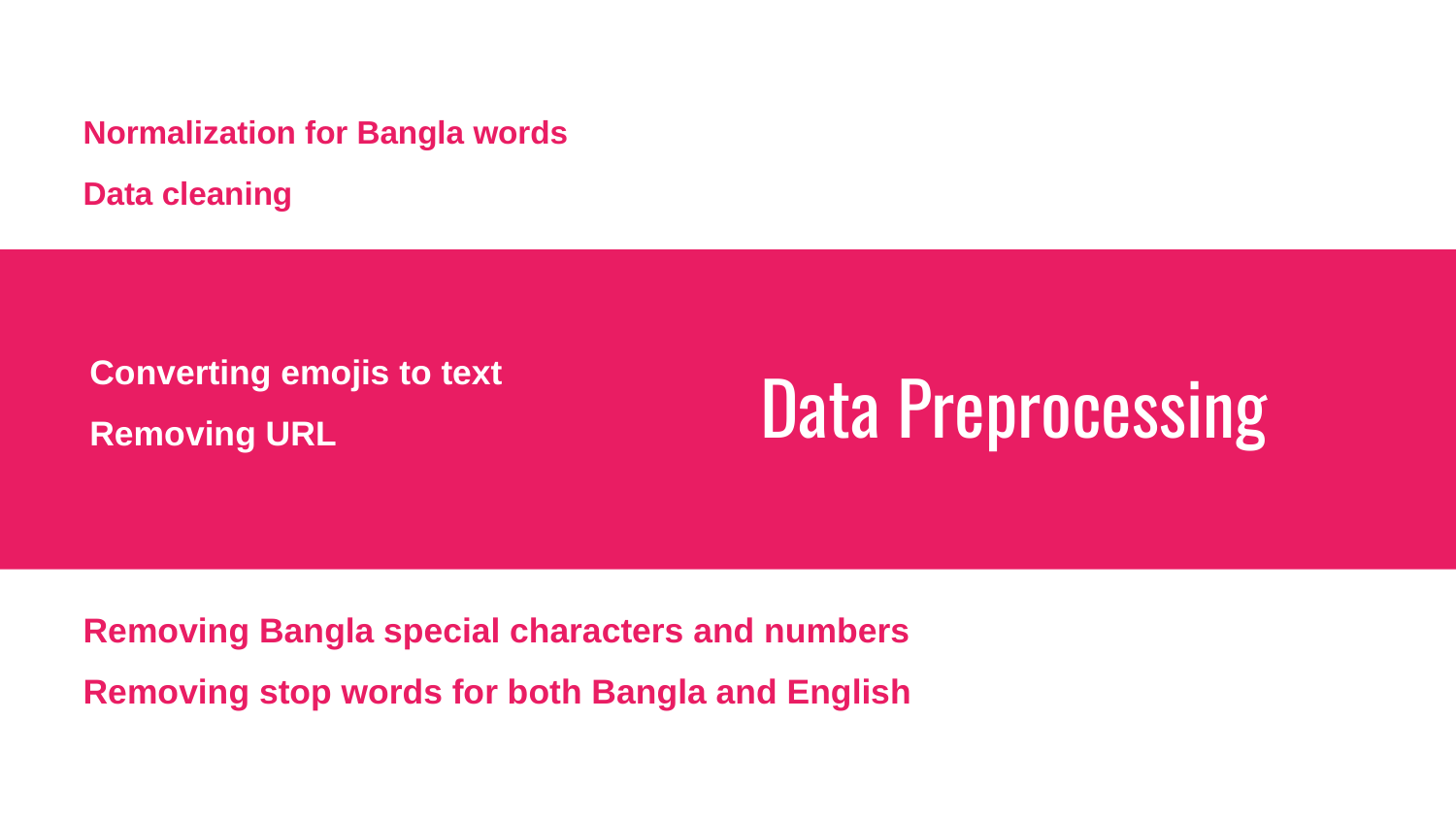

Normalization for Bangla words
Data cleaning
# Data Preprocessing
Converting emojis to text
Removing URL
Removing Bangla special characters and numbers
Removing stop words for both Bangla and English